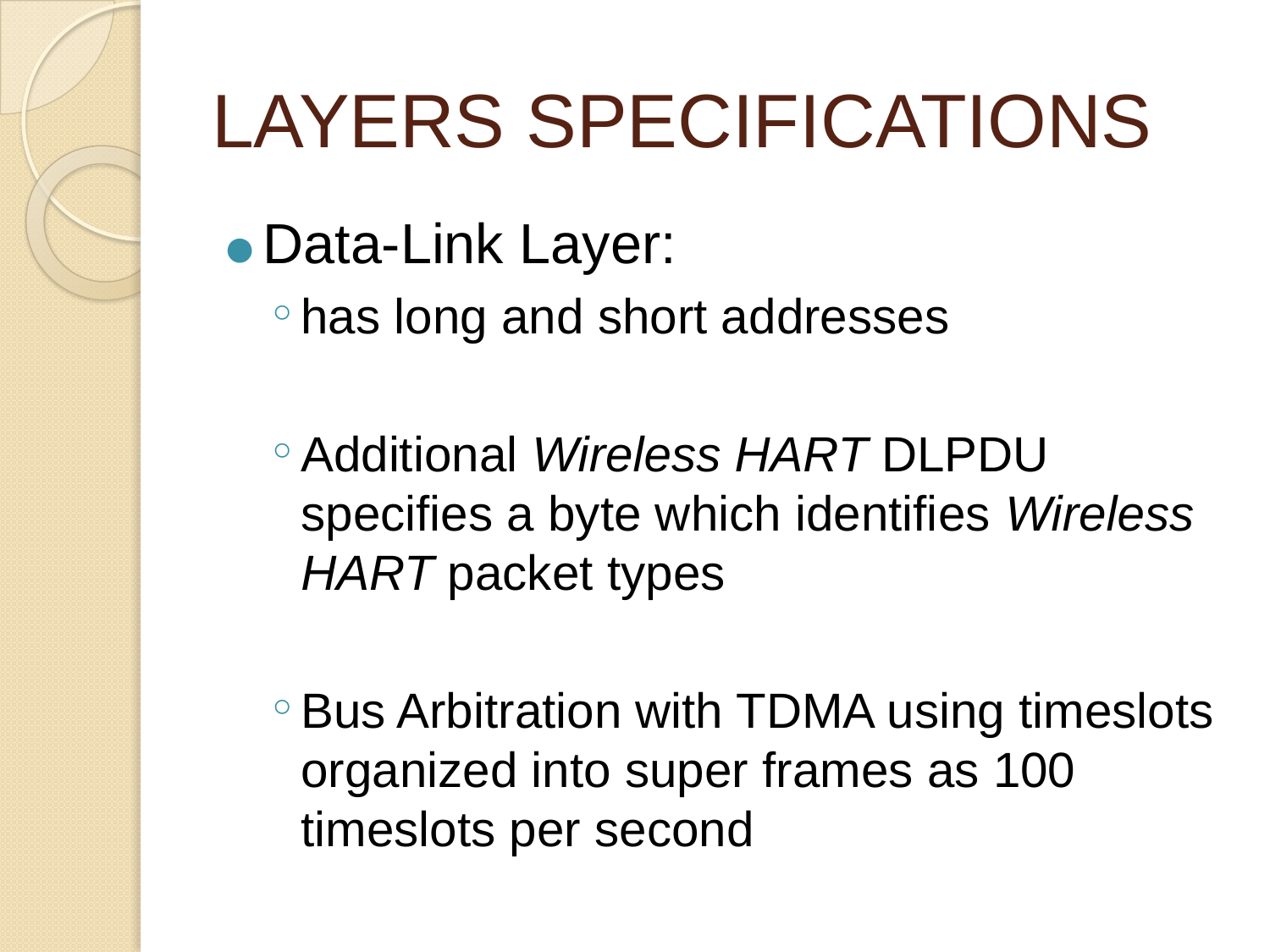

# LAYERS SPECIFICATIONS
Data-Link Layer:
has long and short addresses

Additional Wireless HART DLPDU specifies a byte which identifies Wireless HART packet types

Bus Arbitration with TDMA using timeslots organized into super frames as 100 timeslots per second